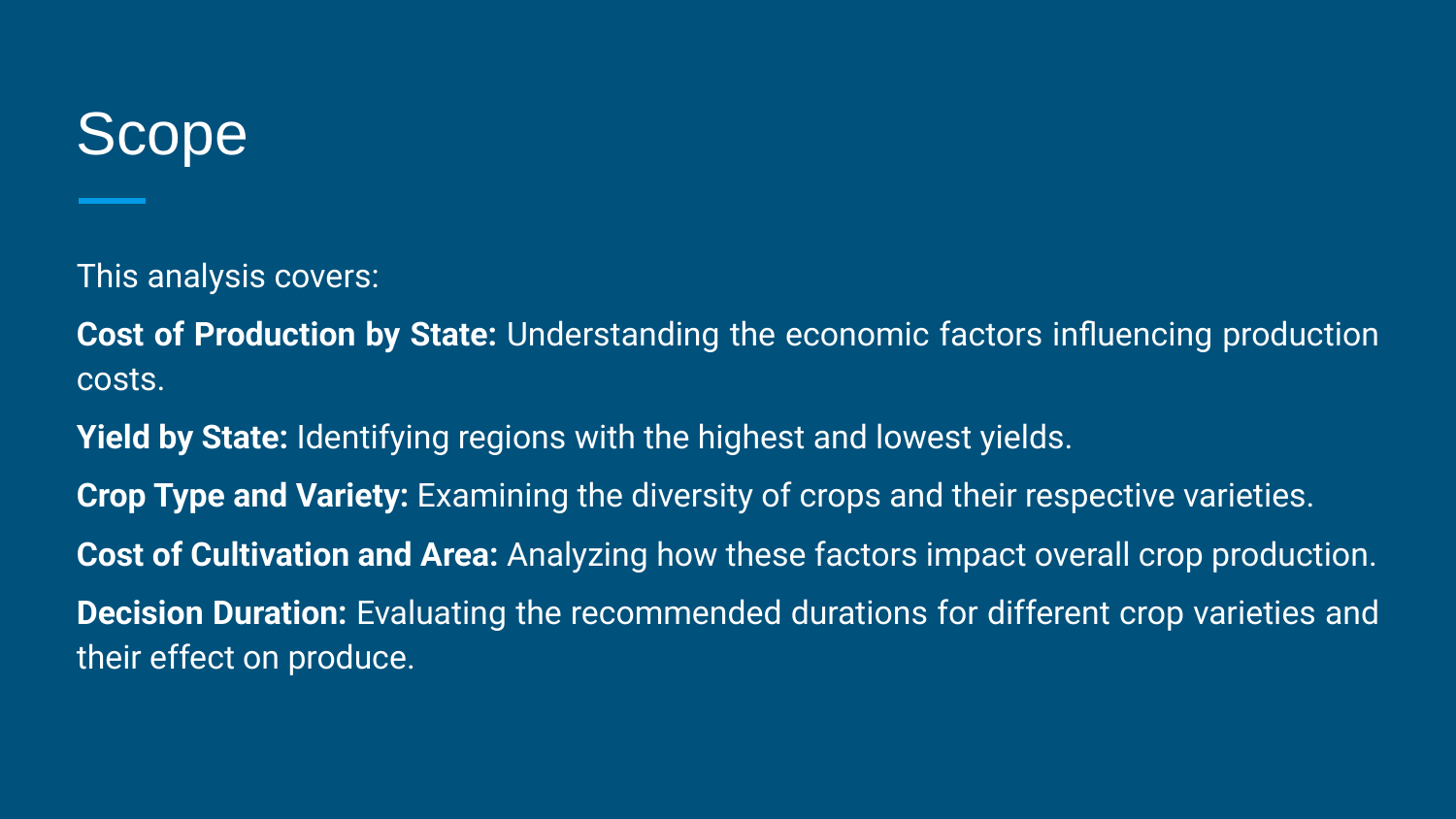

# Scope
This analysis covers:
Cost of Production by State: Understanding the economic factors influencing production costs.
Yield by State: Identifying regions with the highest and lowest yields.
Crop Type and Variety: Examining the diversity of crops and their respective varieties.
Cost of Cultivation and Area: Analyzing how these factors impact overall crop production.
Decision Duration: Evaluating the recommended durations for different crop varieties and their effect on produce.